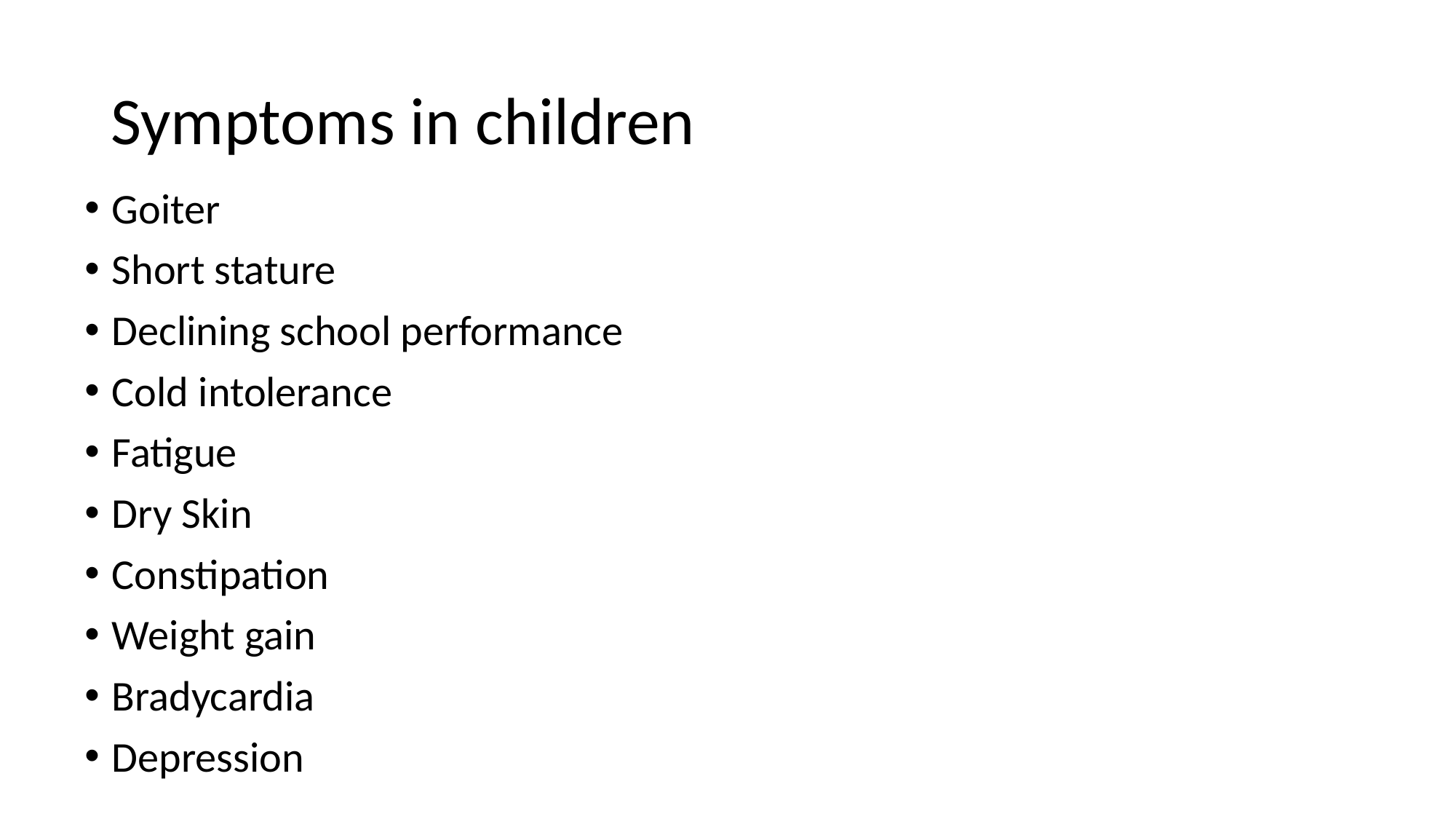

# Symptoms in children
Goiter
Short stature
Declining school performance
Cold intolerance
Fatigue
Dry Skin
Constipation
Weight gain
Bradycardia
Depression